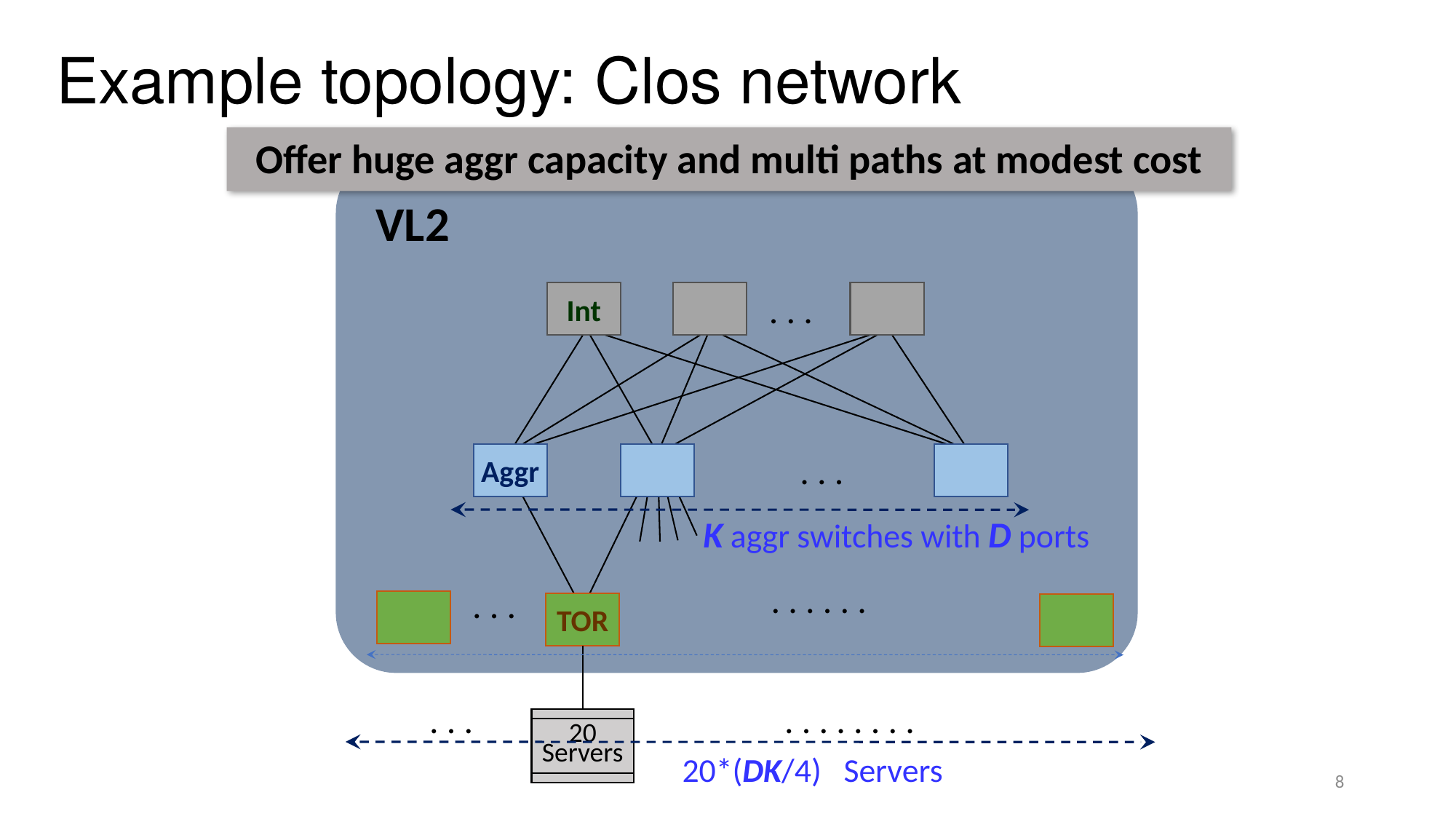

# Example topology: Clos network
Offer huge aggr capacity and multi paths at modest cost
VL2
. . .
Int

. . .
Aggr

K aggr switches with D ports
. . . . . .
. . .

TOR

. . .
. . . . . . . .

20 Servers
20*(DK/4)   Servers
8